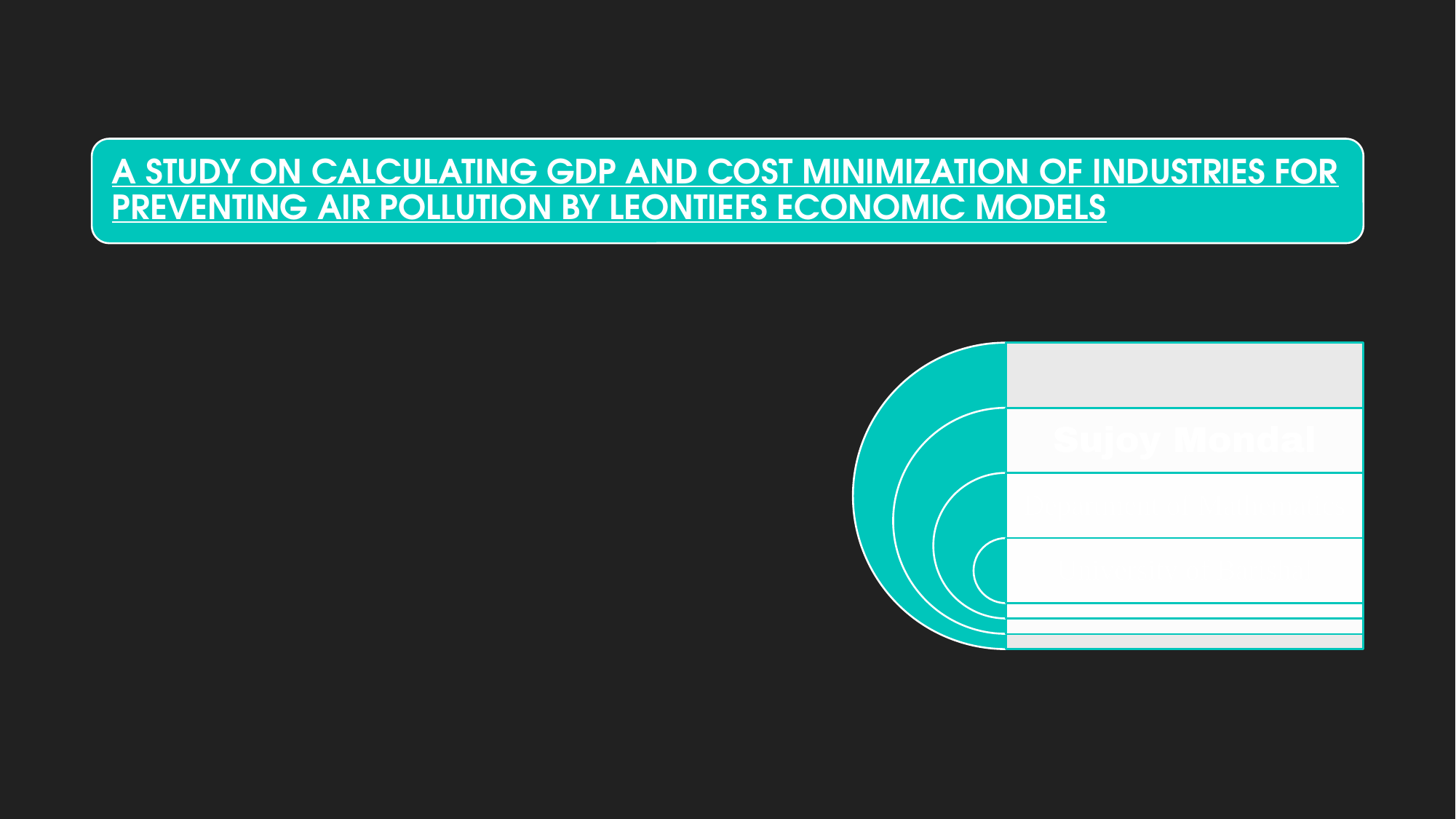

A STUDY ON CALCULATING GDP AND COST MINIMIZATION OF INDUSTRIES FOR PREVENTING AIR POLLUTION BY LEONTIEFS ECONOMIC MODELS

Sujoy Mondal
Department of Mathematics
University of Barishal